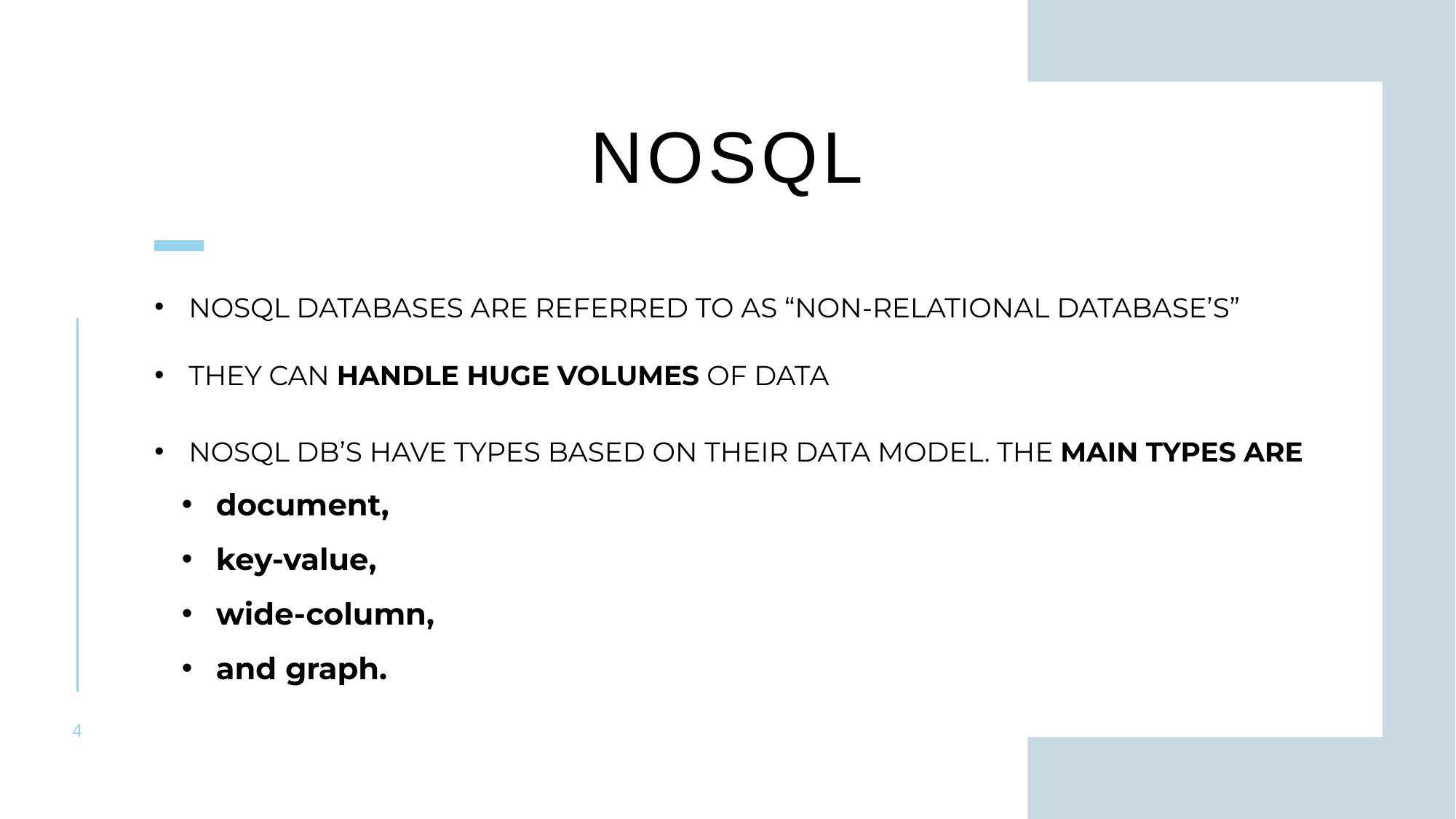

# nosql
NoSQL databases are referred to as “non-relational Database’s”

they can handle huge volumes of data

NoSQL db’s have types based on their data model. The main types are
document,
key-value,
wide-column,
and graph.

4